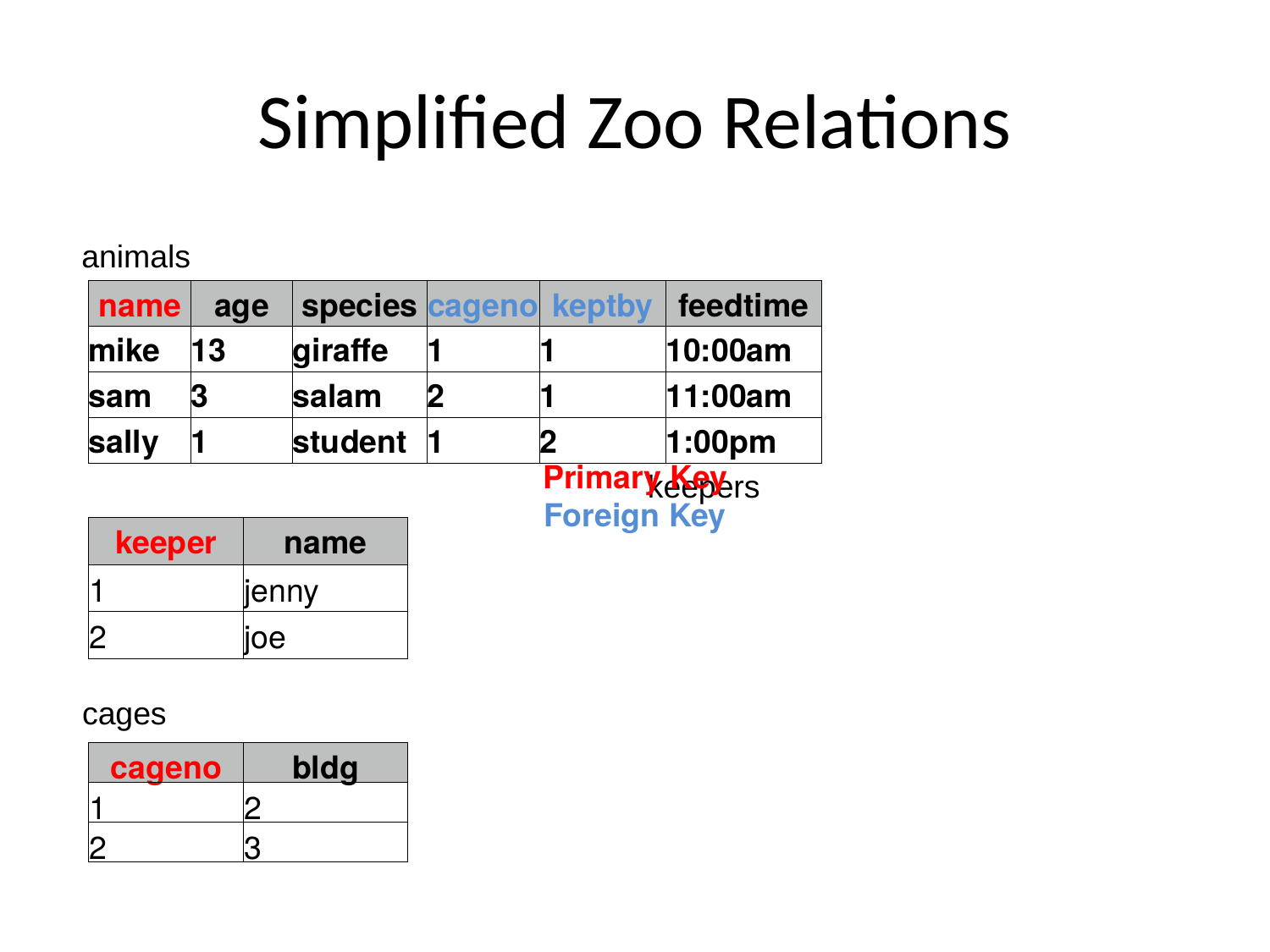

# Simplified Zoo Relations

animals
| name | age | species | cageno | keptby | feedtime |
| --- | --- | --- | --- | --- | --- |
| mike | 13 | giraffe | 1 | 1 | 10:00am |
| sam | 3 | salam | 2 | 1 | 11:00am |
| sally | 1 | student | 1 | 2 | 1:00pm |
Primary Key
Foreign Key

keepers

| keeper | name |
| --- | --- |
| 1 | jenny |
| 2 | joe |

cages

| cageno | bldg |
| --- | --- |
| 1 | 2 |
| 2 | 3 |